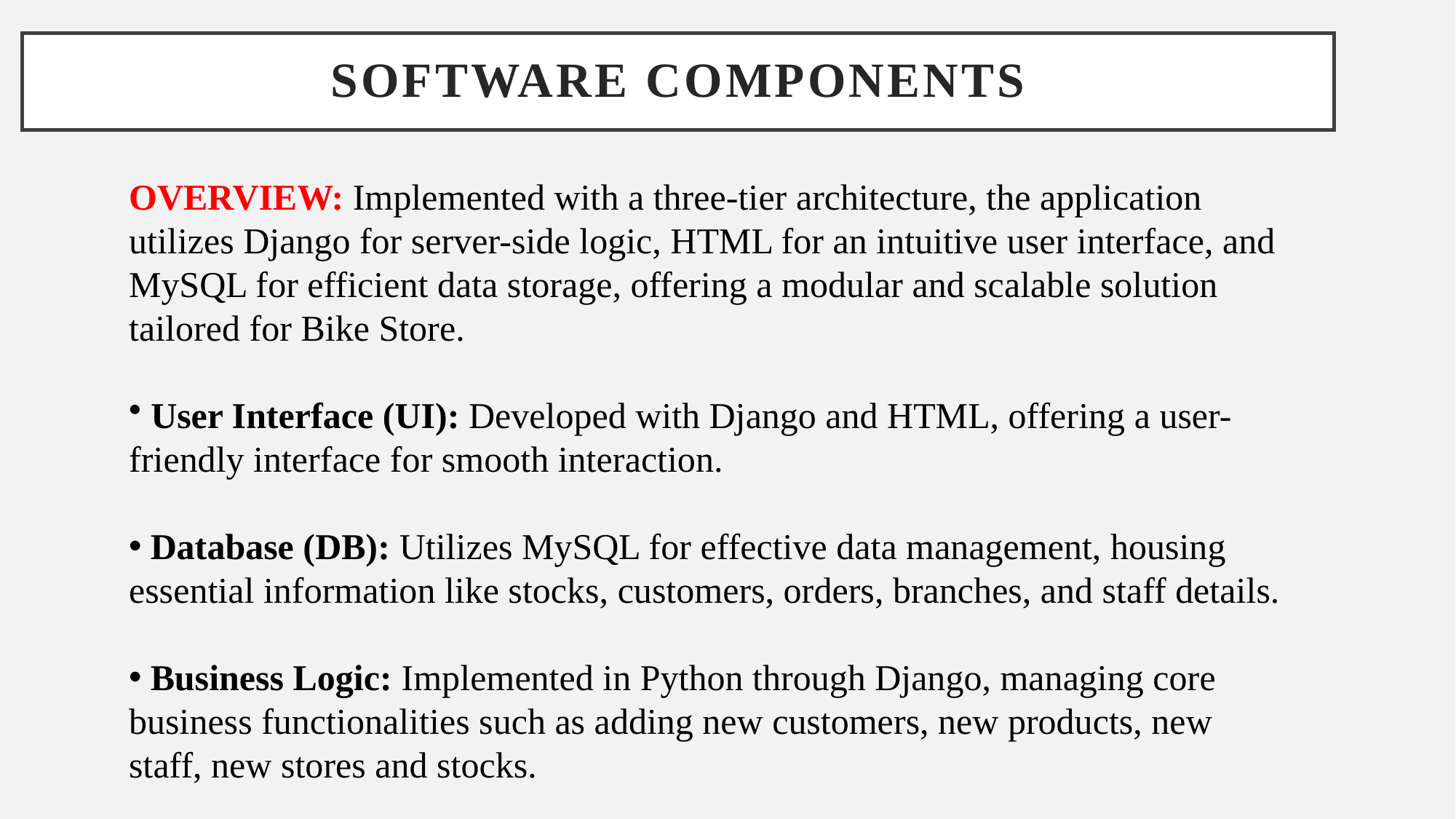

# SOFTWARE COMPONENTS
OVERVIEW: Implemented with a three-tier architecture, the application utilizes Django for server-side logic, HTML for an intuitive user interface, and MySQL for efficient data storage, offering a modular and scalable solution tailored for Bike Store.

 User Interface (UI): Developed with Django and HTML, offering a user-friendly interface for smooth interaction.

 Database (DB): Utilizes MySQL for effective data management, housing essential information like stocks, customers, orders, branches, and staff details.

 Business Logic: Implemented in Python through Django, managing core business functionalities such as adding new customers, new products, new staff, new stores and stocks.